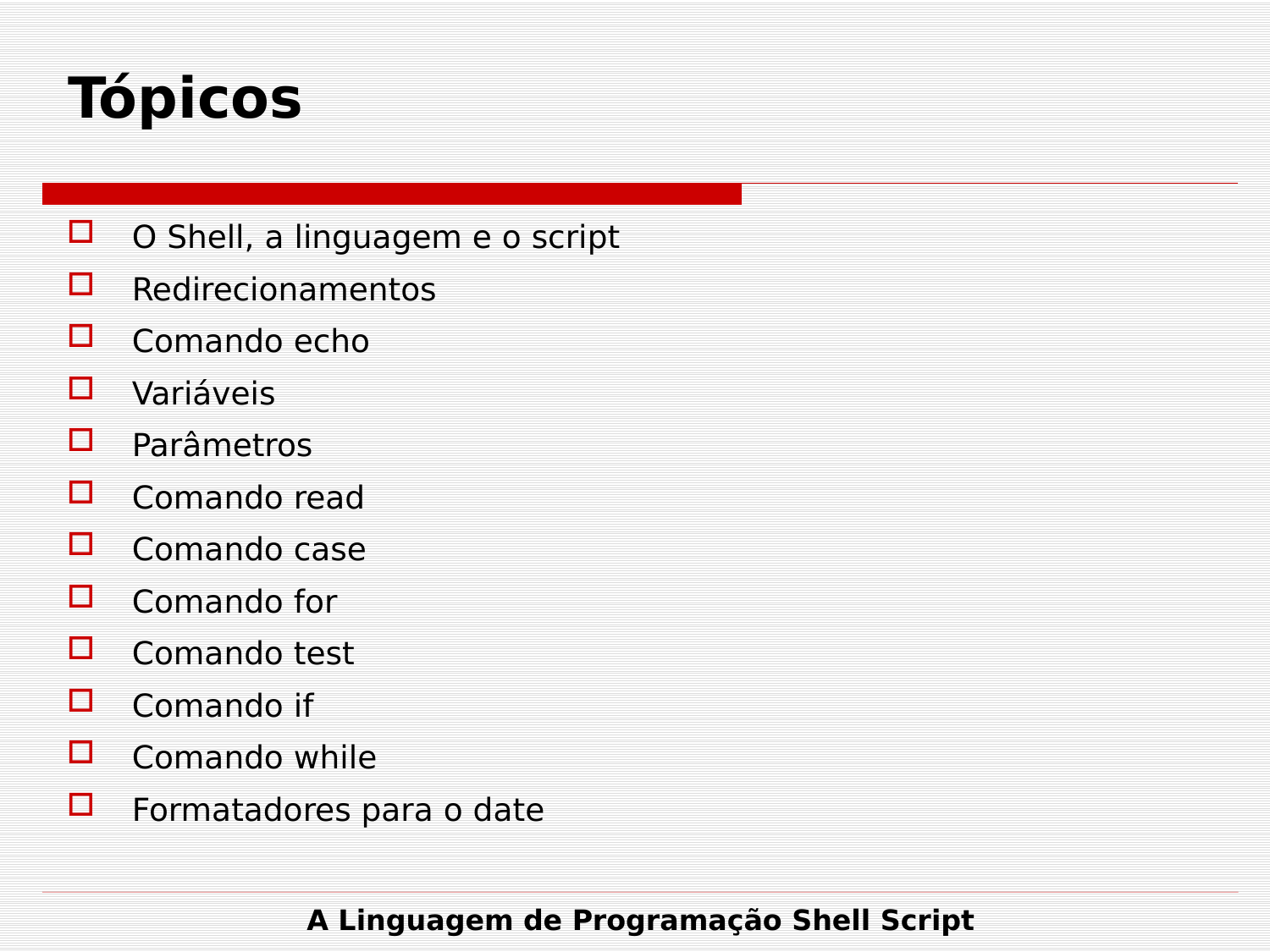

# Tópicos
O Shell, a linguagem e o script
Redirecionamentos
Comando echo
Variáveis
Parâmetros
Comando read
Comando case
Comando for
Comando test
Comando if
Comando while
Formatadores para o date
A Linguagem de Programação Shell Script